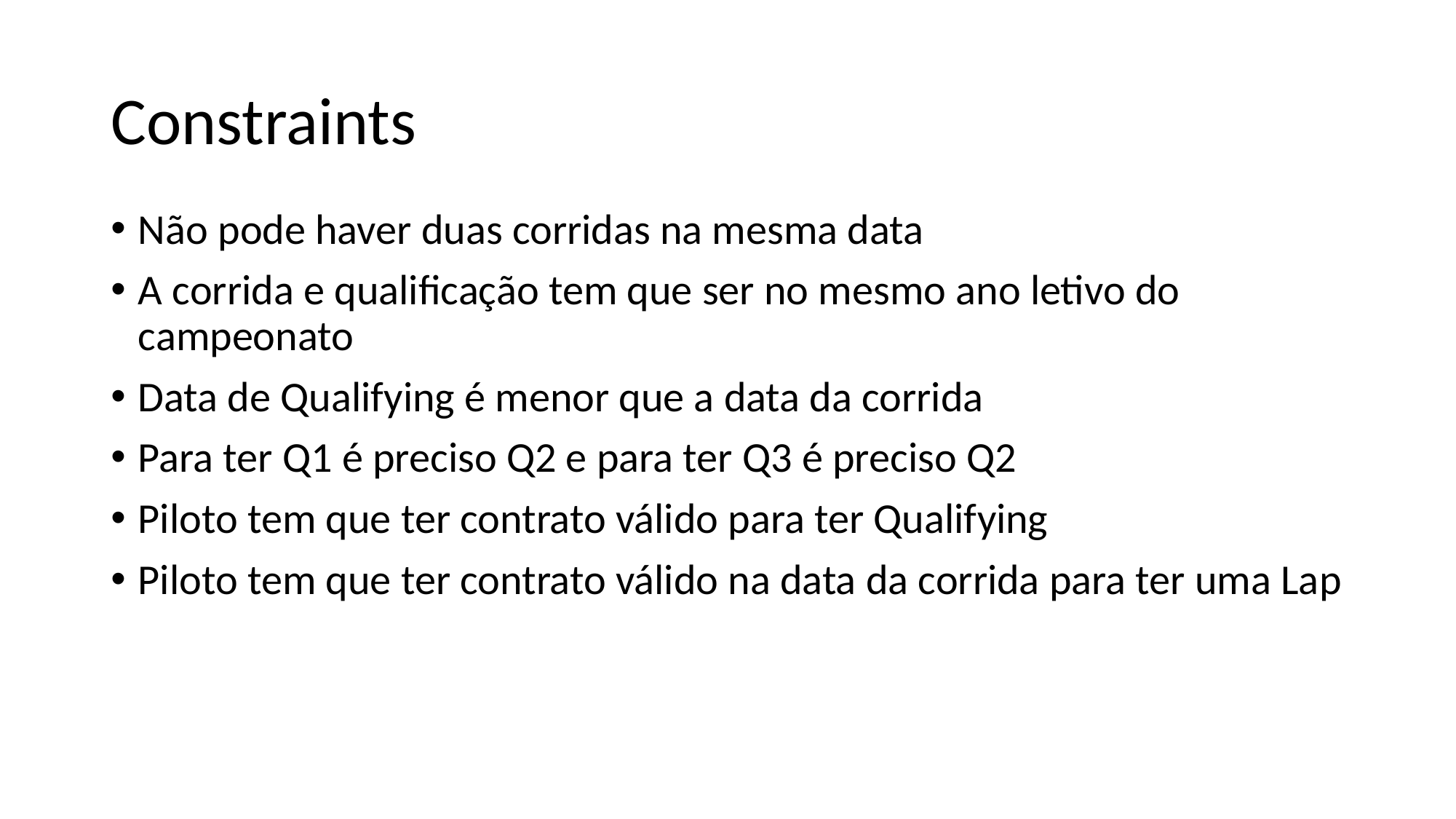

# Constraints
Não pode haver duas corridas na mesma data
A corrida e qualificação tem que ser no mesmo ano letivo do campeonato
Data de Qualifying é menor que a data da corrida
Para ter Q1 é preciso Q2 e para ter Q3 é preciso Q2
Piloto tem que ter contrato válido para ter Qualifying
Piloto tem que ter contrato válido na data da corrida para ter uma Lap